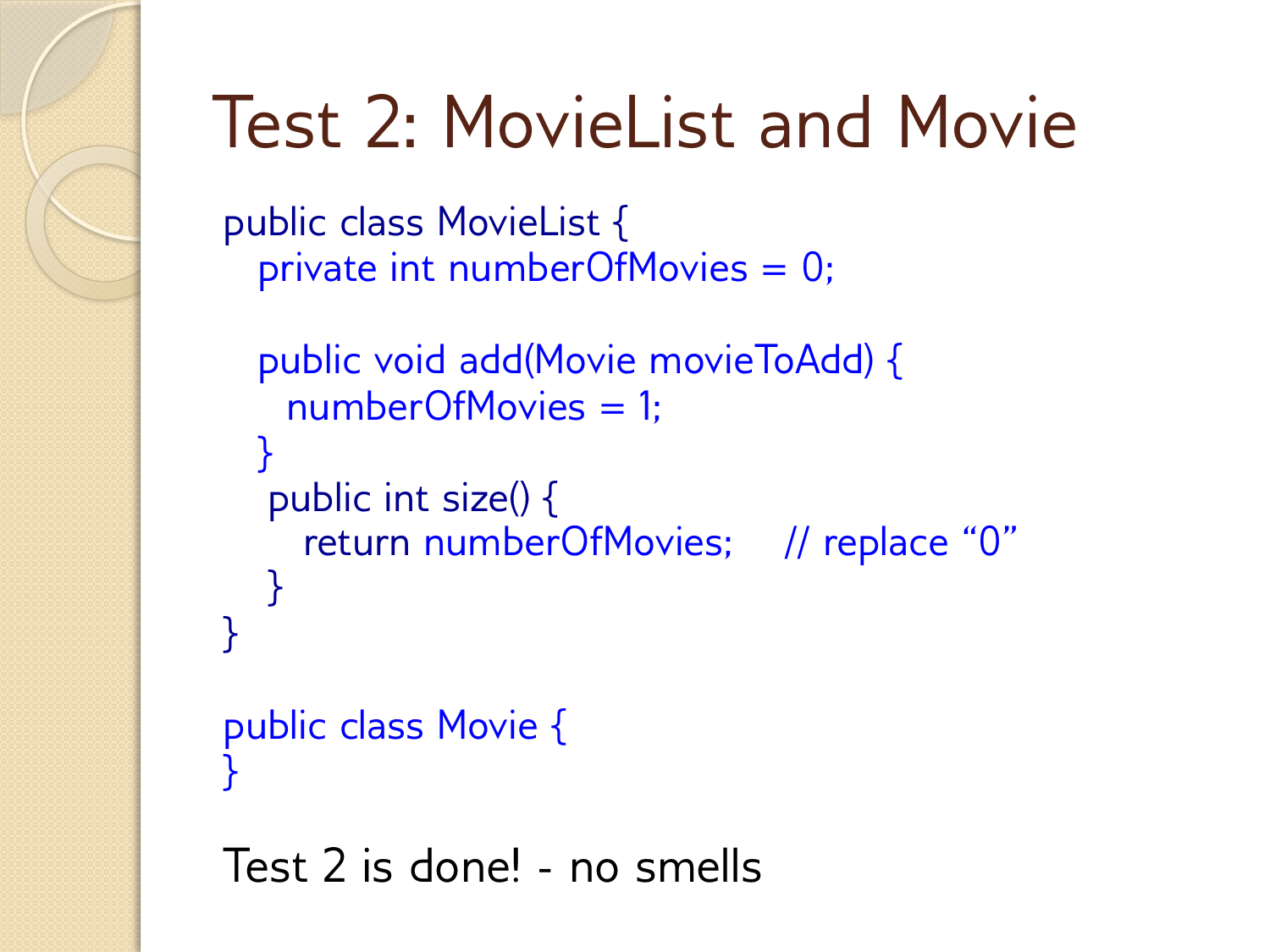

# Test 2: MovieList and Movie
public class MovieList {
private int numberOfMovies = 0;

public void add(Movie movieToAdd) {
numberOfMovies = 1;
}
public int size() {
return numberOfMovies;    // replace “0”
}
}

public class Movie {
}

Test 2 is done! - no smells